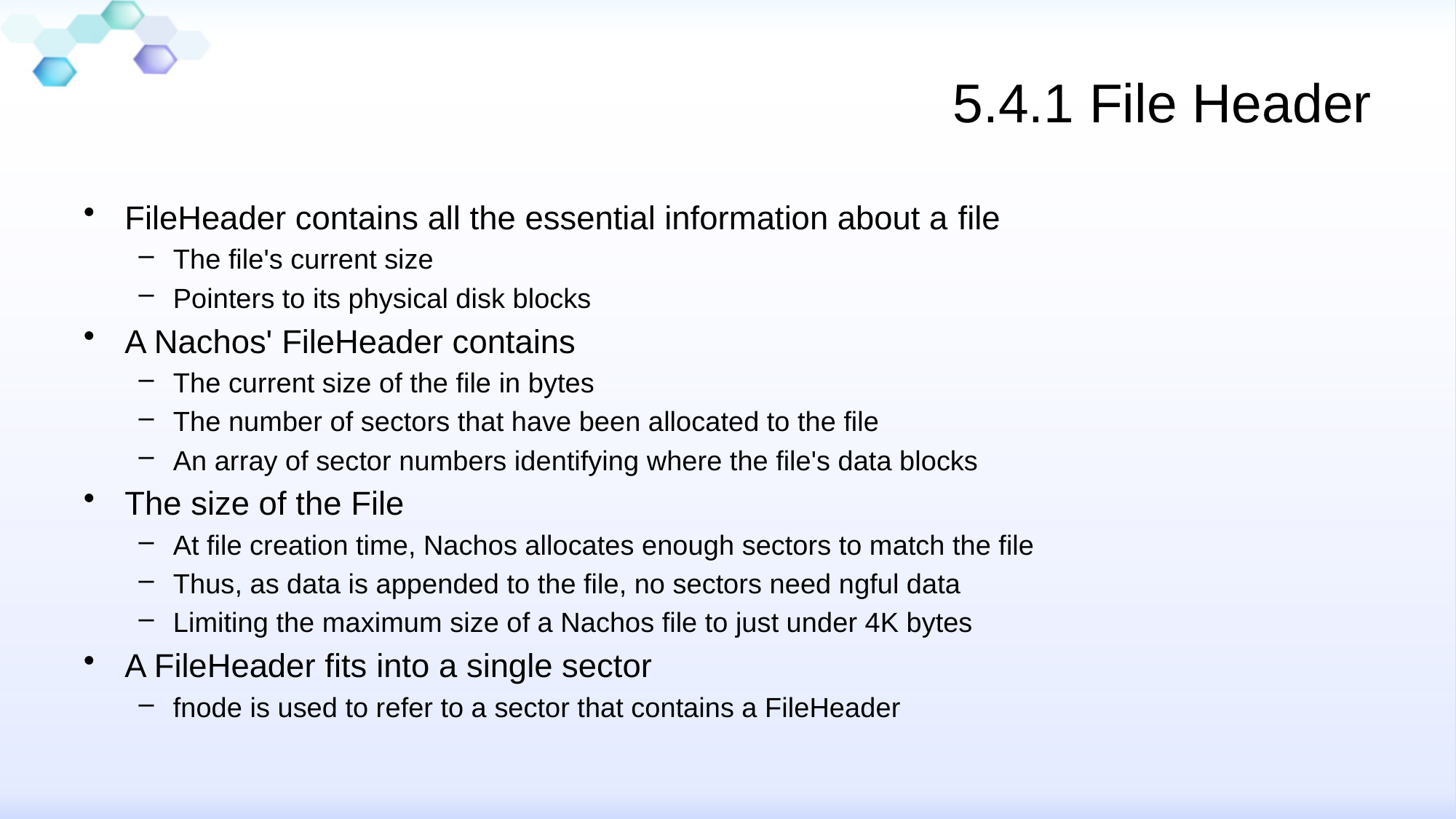

# 5.4.1 File Header
FileHeader contains all the essential information about a file
The file's current size
Pointers to its physical disk blocks
A Nachos' FileHeader contains
The current size of the file in bytes
The number of sectors that have been allocated to the file
An array of sector numbers identifying where the file's data blocks
The size of the File
At file creation time, Nachos allocates enough sectors to match the file
Thus, as data is appended to the file, no sectors need ngful data
Limiting the maximum size of a Nachos file to just under 4K bytes
A FileHeader fits into a single sector
fnode is used to refer to a sector that contains a FileHeader